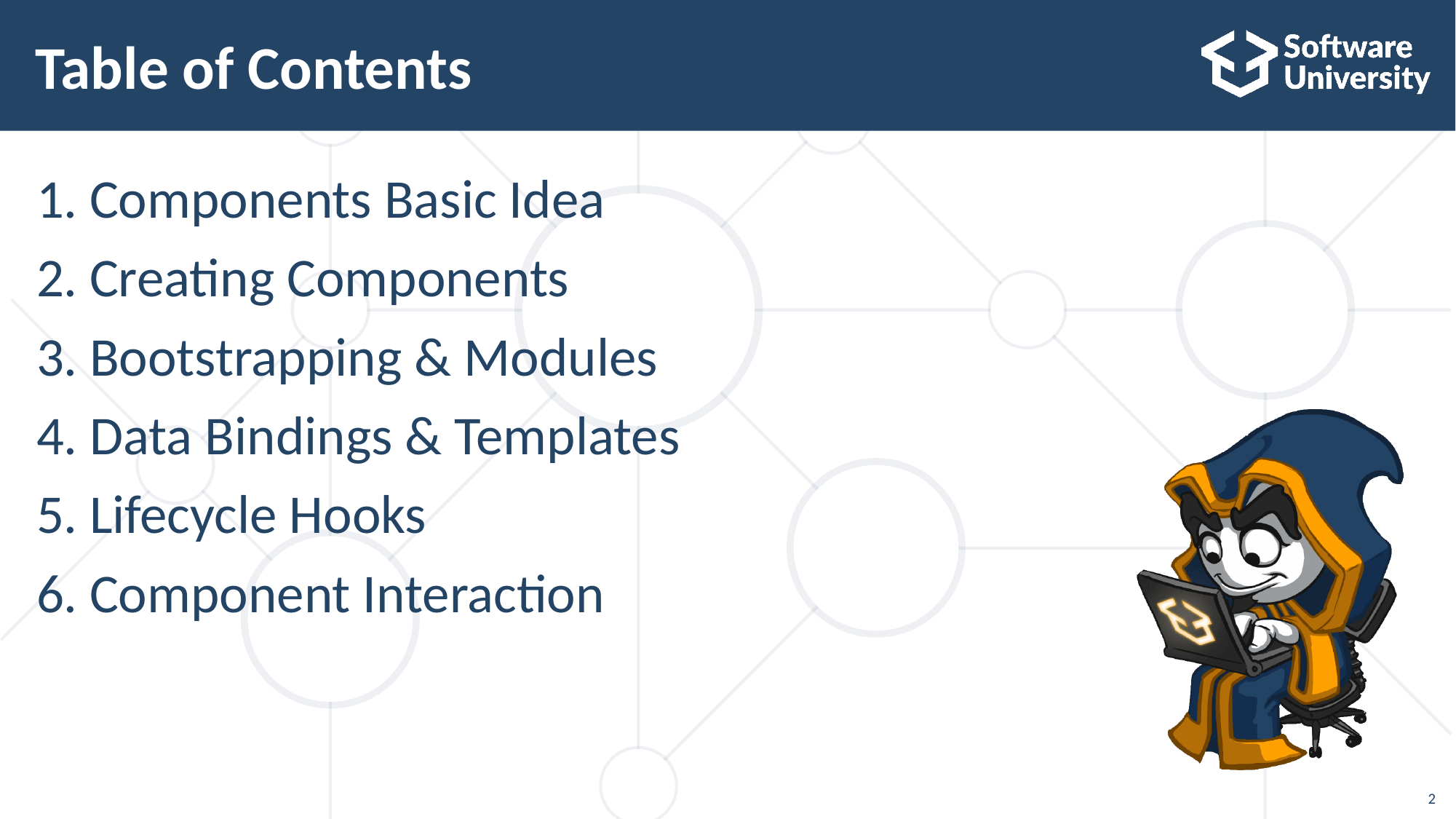

# Table of Contents
Components Basic Idea
Creating Components
Bootstrapping & Modules
Data Bindings & Templates
Lifecycle Hooks
Component Interaction
2